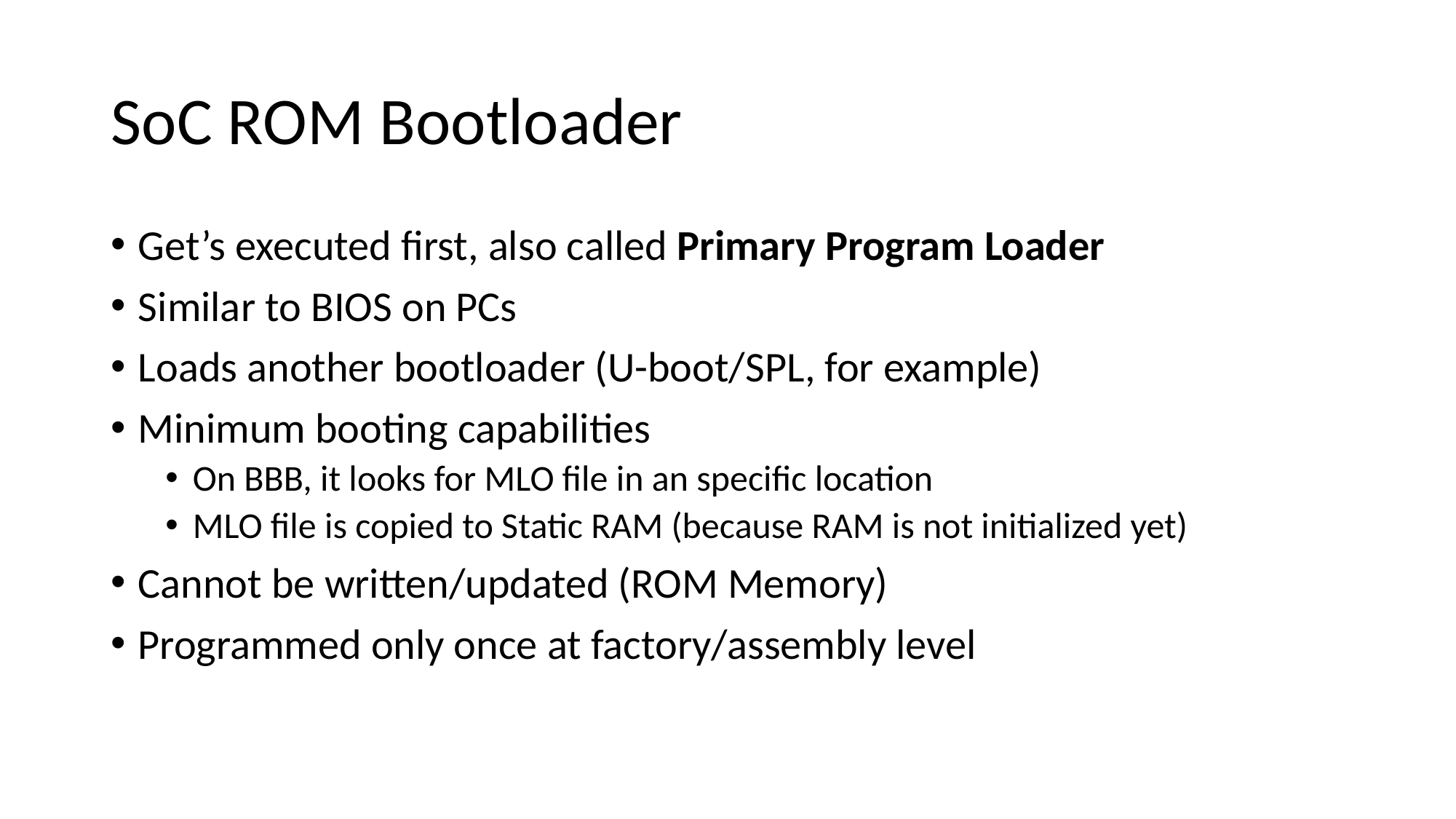

# SoC ROM Bootloader
Get’s executed first, also called Primary Program Loader
Similar to BIOS on PCs
Loads another bootloader (U-boot/SPL, for example)
Minimum booting capabilities
On BBB, it looks for MLO file in an specific location
MLO file is copied to Static RAM (because RAM is not initialized yet)
Cannot be written/updated (ROM Memory)
Programmed only once at factory/assembly level